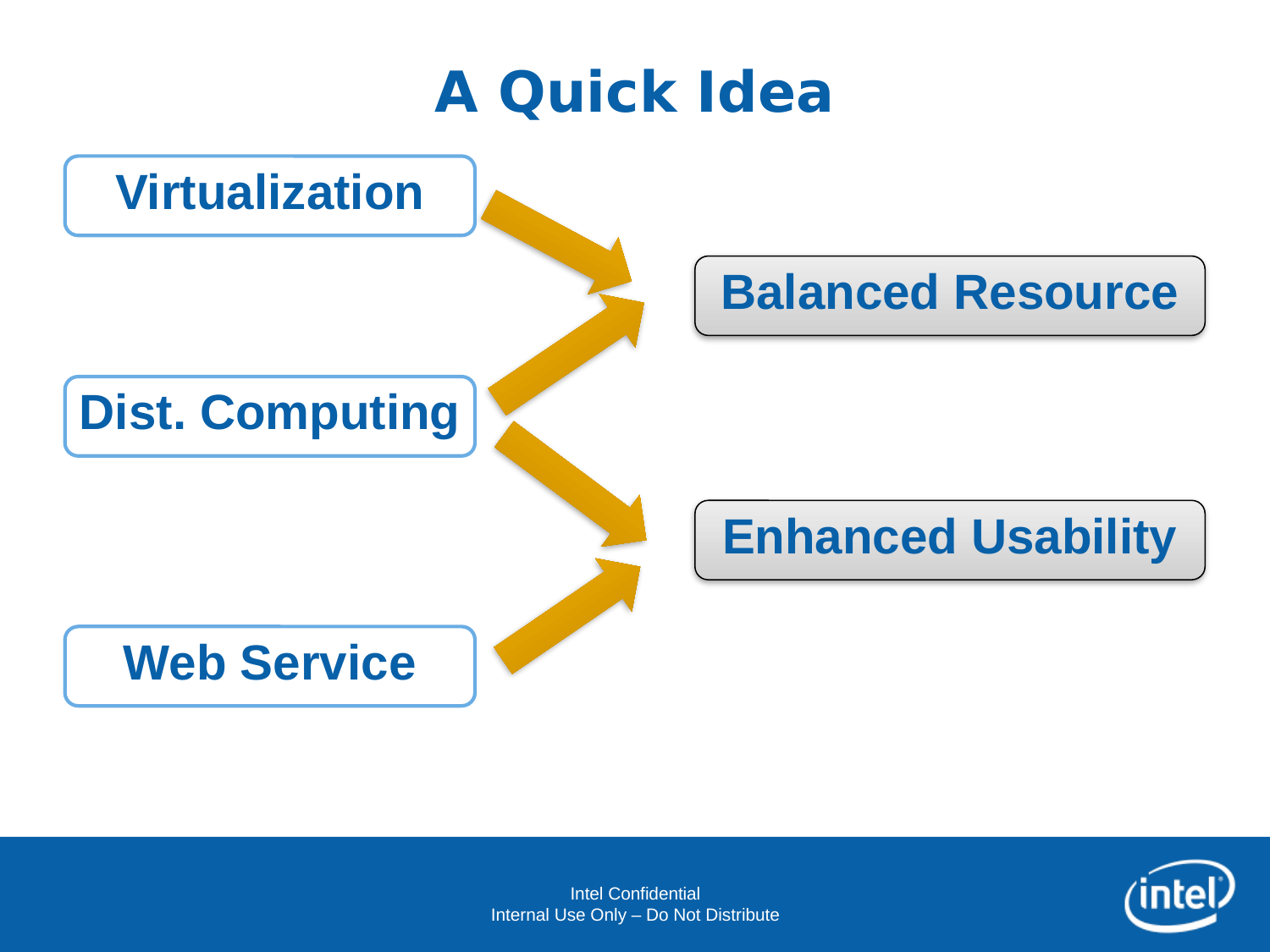

# A Quick Idea

Virtualization

Balanced Resource

Dist. Computing

Enhanced Usability

Web Service